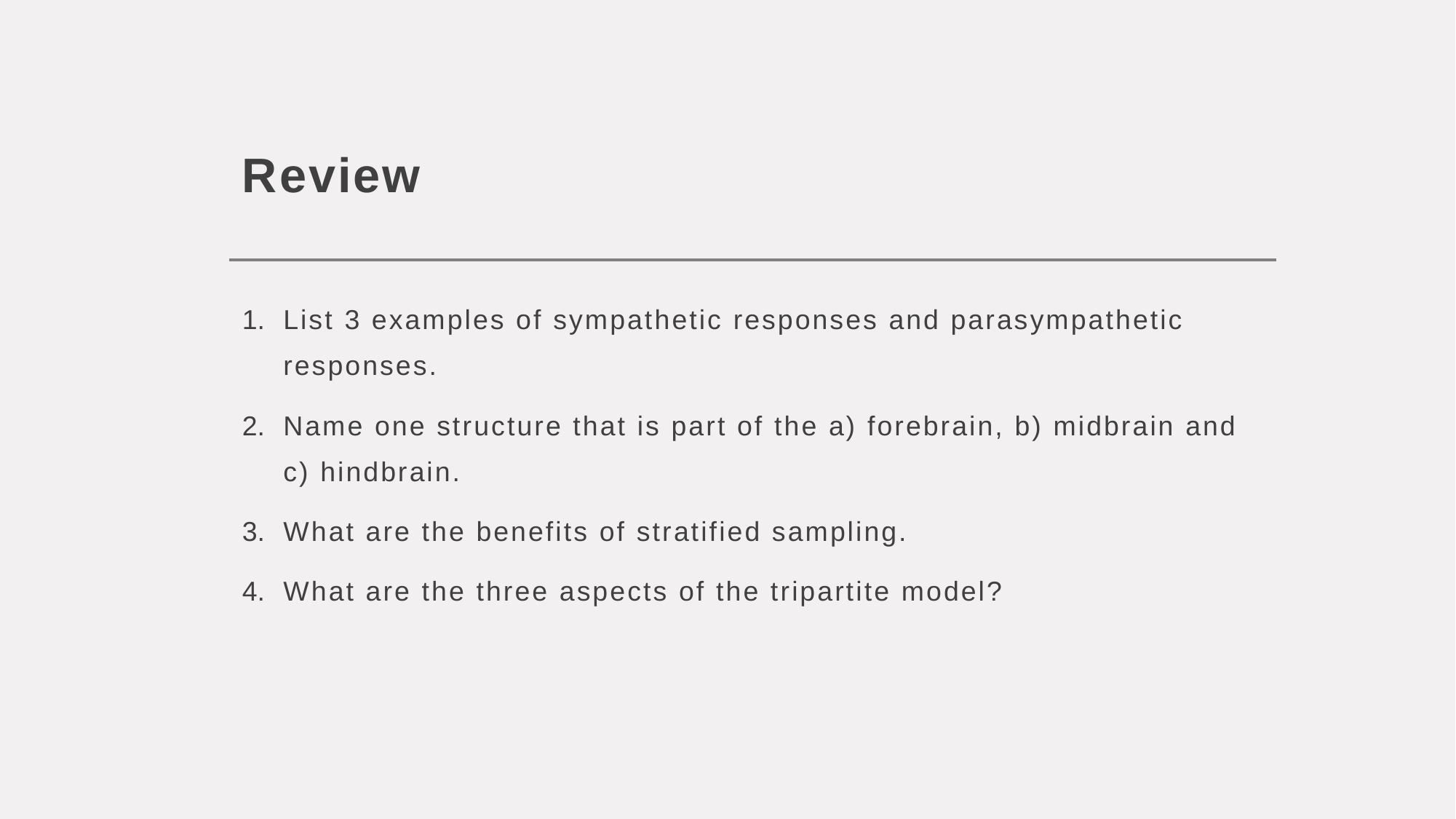

# Review
List 3 examples of sympathetic responses and parasympathetic responses.
Name one structure that is part of the a) forebrain, b) midbrain and c) hindbrain.
What are the benefits of stratified sampling.
What are the three aspects of the tripartite model?